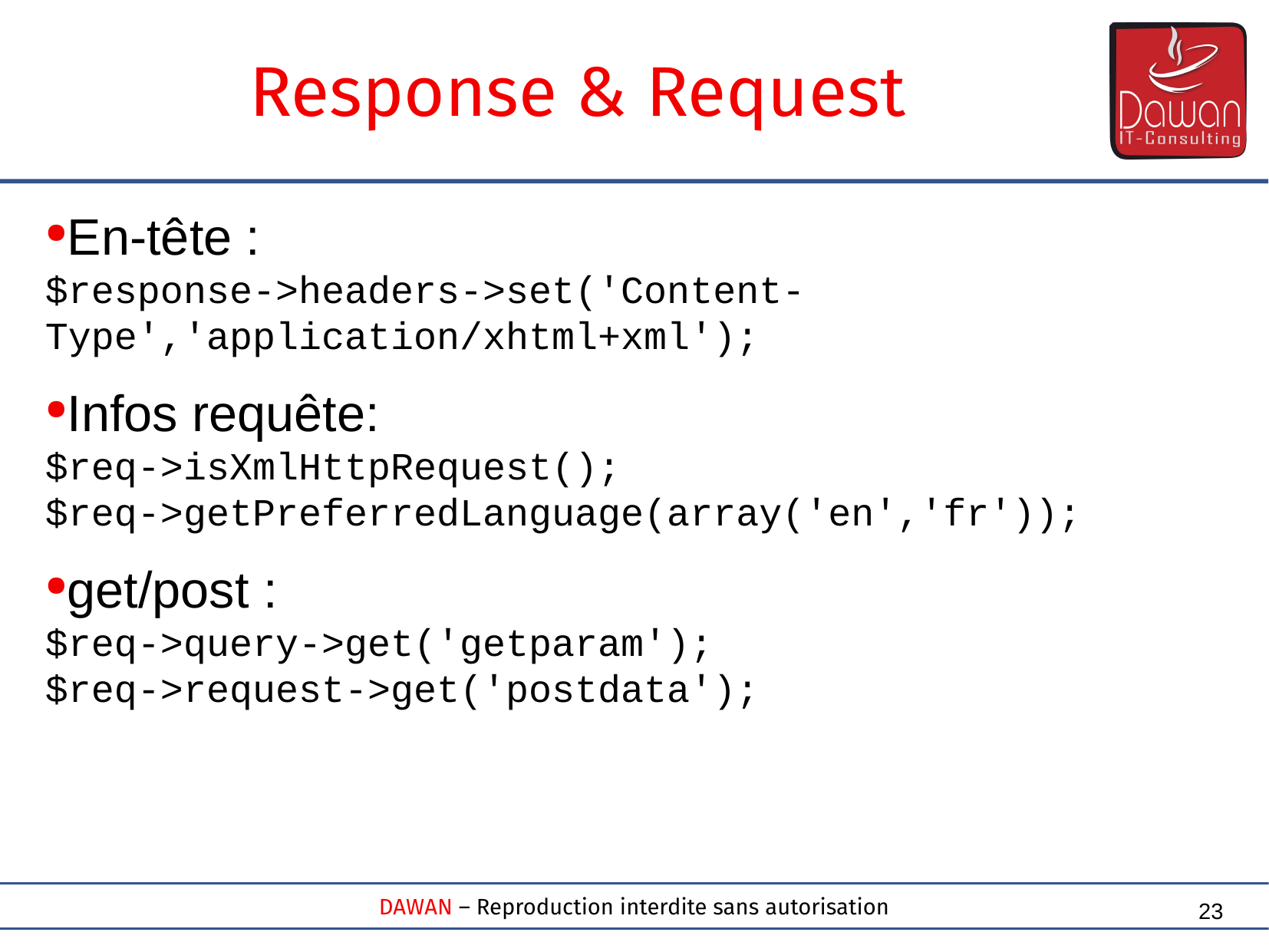

Response & Request
En-tête :
$response->headers->set('Content-Type','application/xhtml+xml');
Infos requête:
$req->isXmlHttpRequest();
$req->getPreferredLanguage(array('en','fr'));
get/post :
$req->query->get('getparam');
$req->request->get('postdata');
23